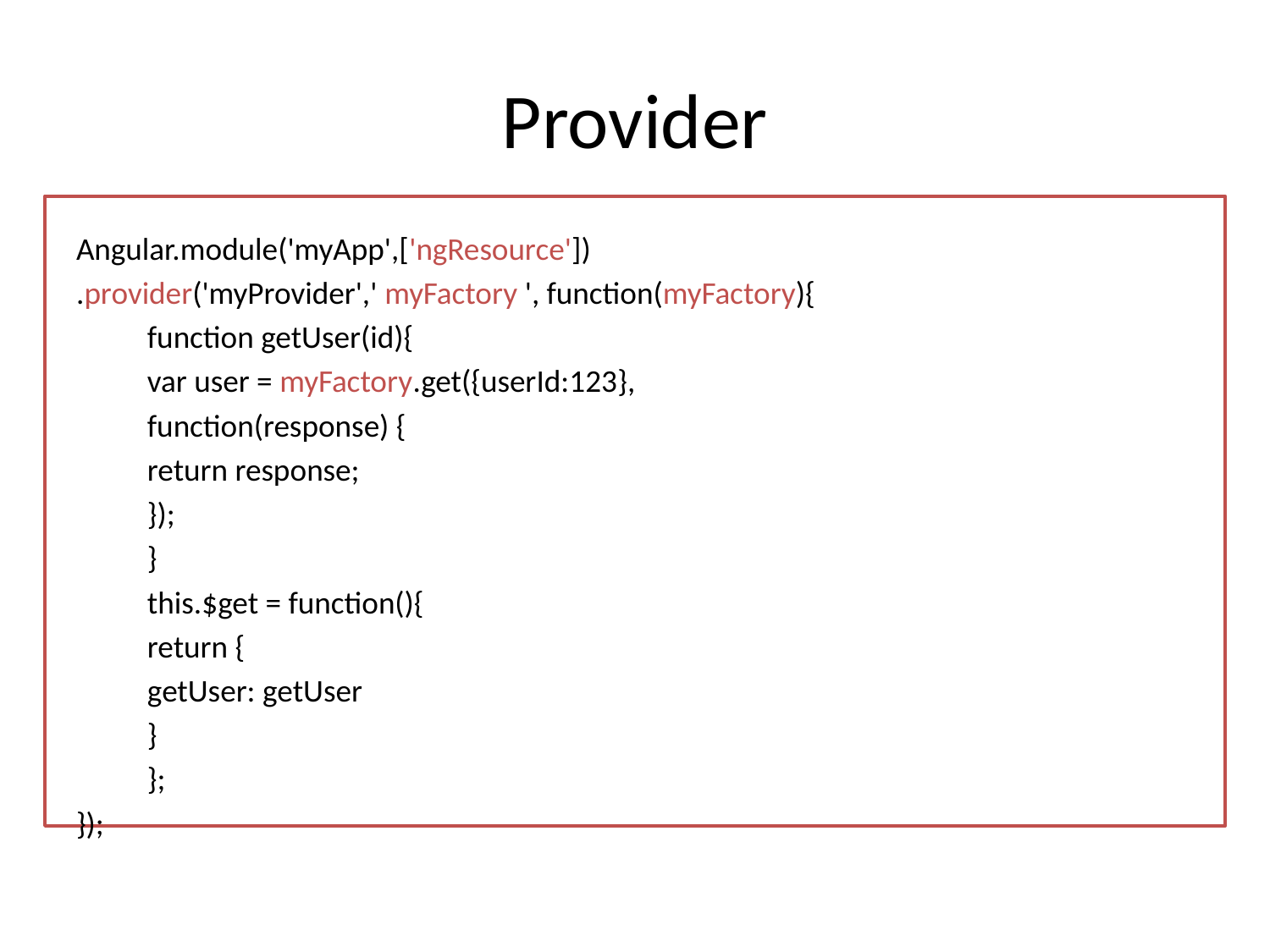

# Provider

Angular.module('myApp',['ngResource'])
.provider('myProvider',' myFactory ', function(myFactory){
	function getUser(id){
		var user = myFactory.get({userId:123},
		function(response) {
			return response;
		});
	}
	this.$get = function(){
		return {
			getUser: getUser
		}
	};
});